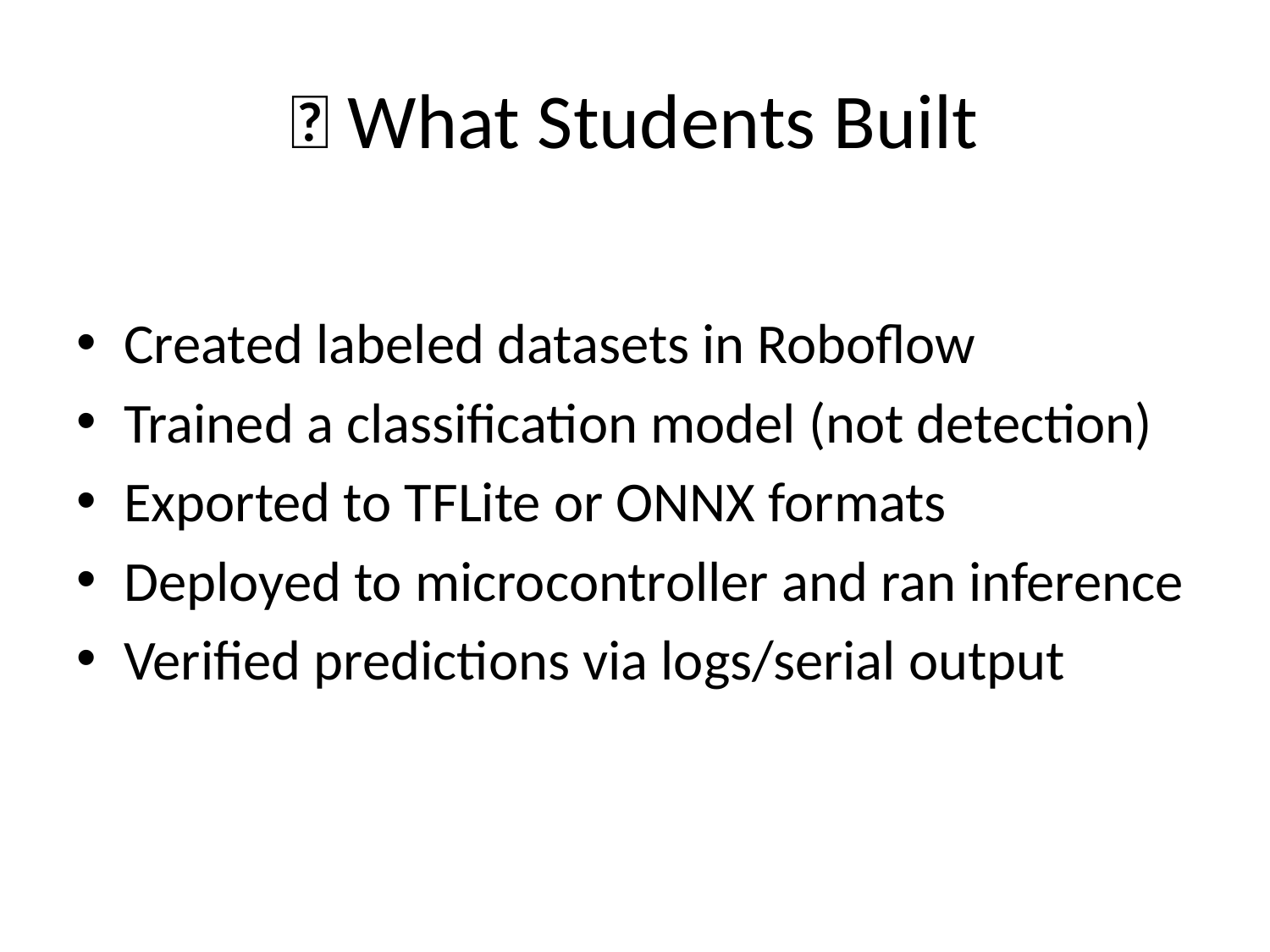

# 🧰 What Students Built

Created labeled datasets in Roboflow
Trained a classification model (not detection)
Exported to TFLite or ONNX formats
Deployed to microcontroller and ran inference
Verified predictions via logs/serial output